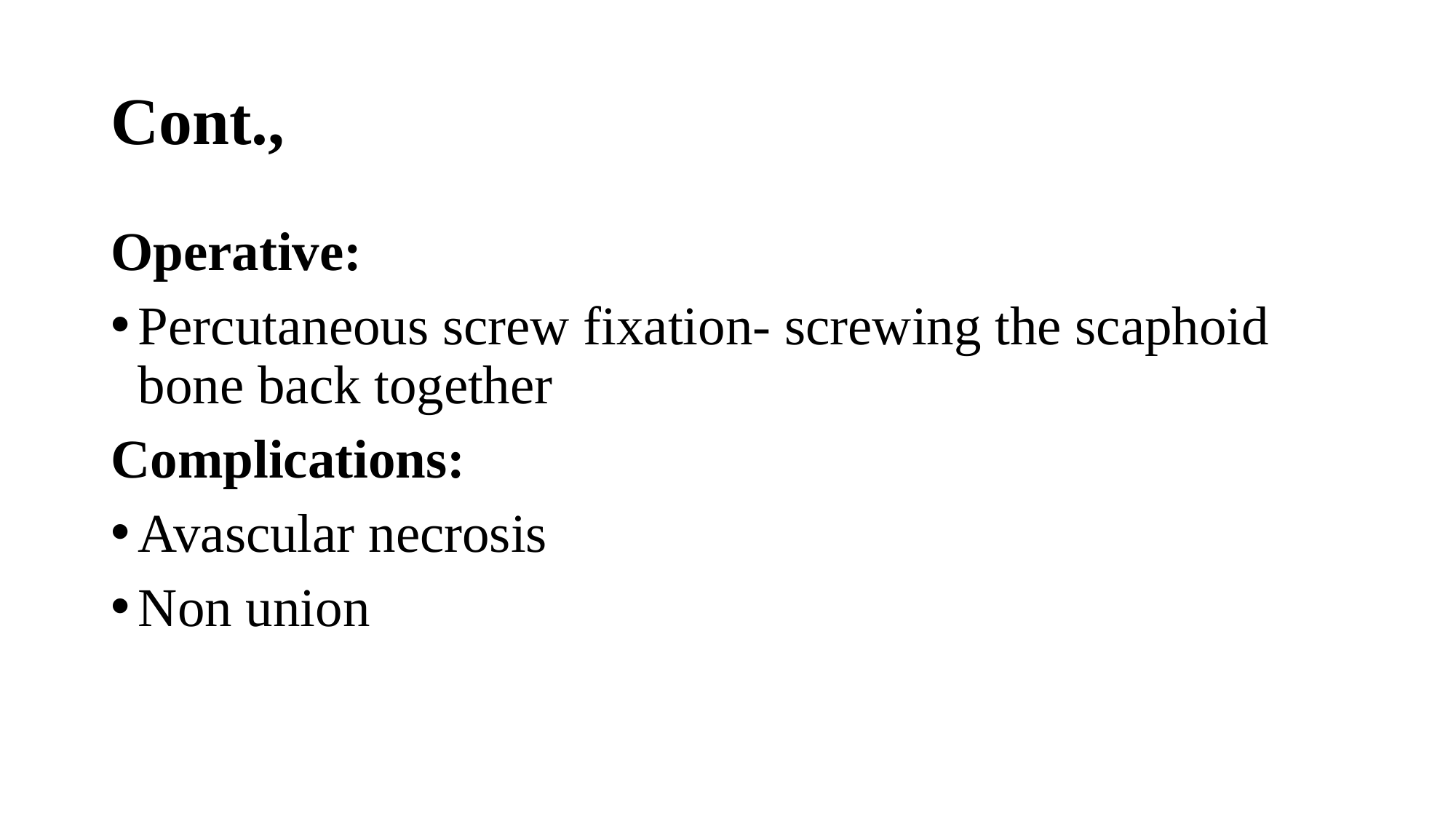

# Cont.,
Operative:
Percutaneous screw fixation- screwing the scaphoid bone back together
Complications:
Avascular necrosis
Non union